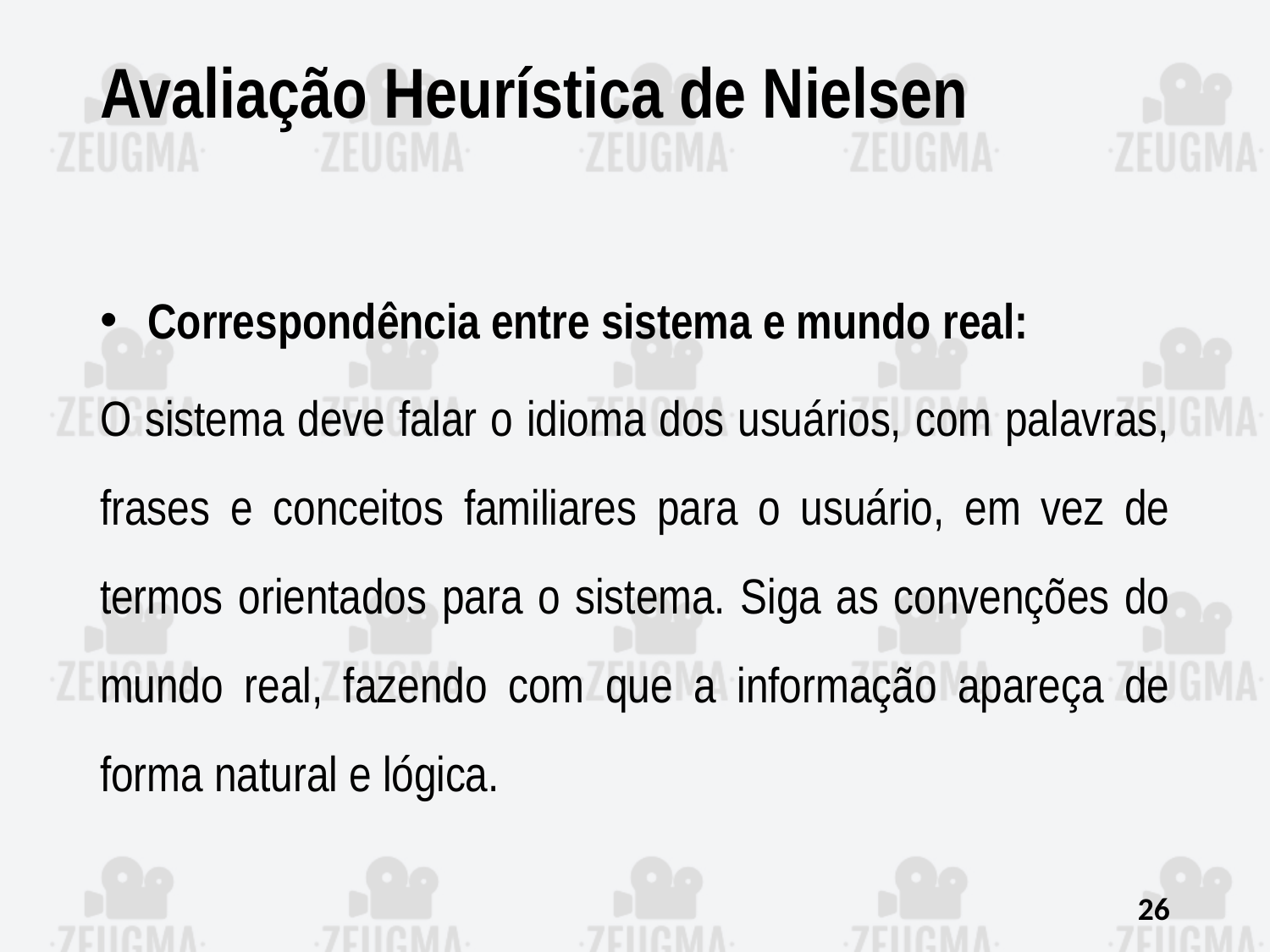

# Avaliação Heurística de Nielsen
Correspondência entre sistema e mundo real:
O sistema deve falar o idioma dos usuários, com palavras, frases e conceitos familiares para o usuário, em vez de termos orientados para o sistema. Siga as convenções do mundo real, fazendo com que a informação apareça de forma natural e lógica.

26